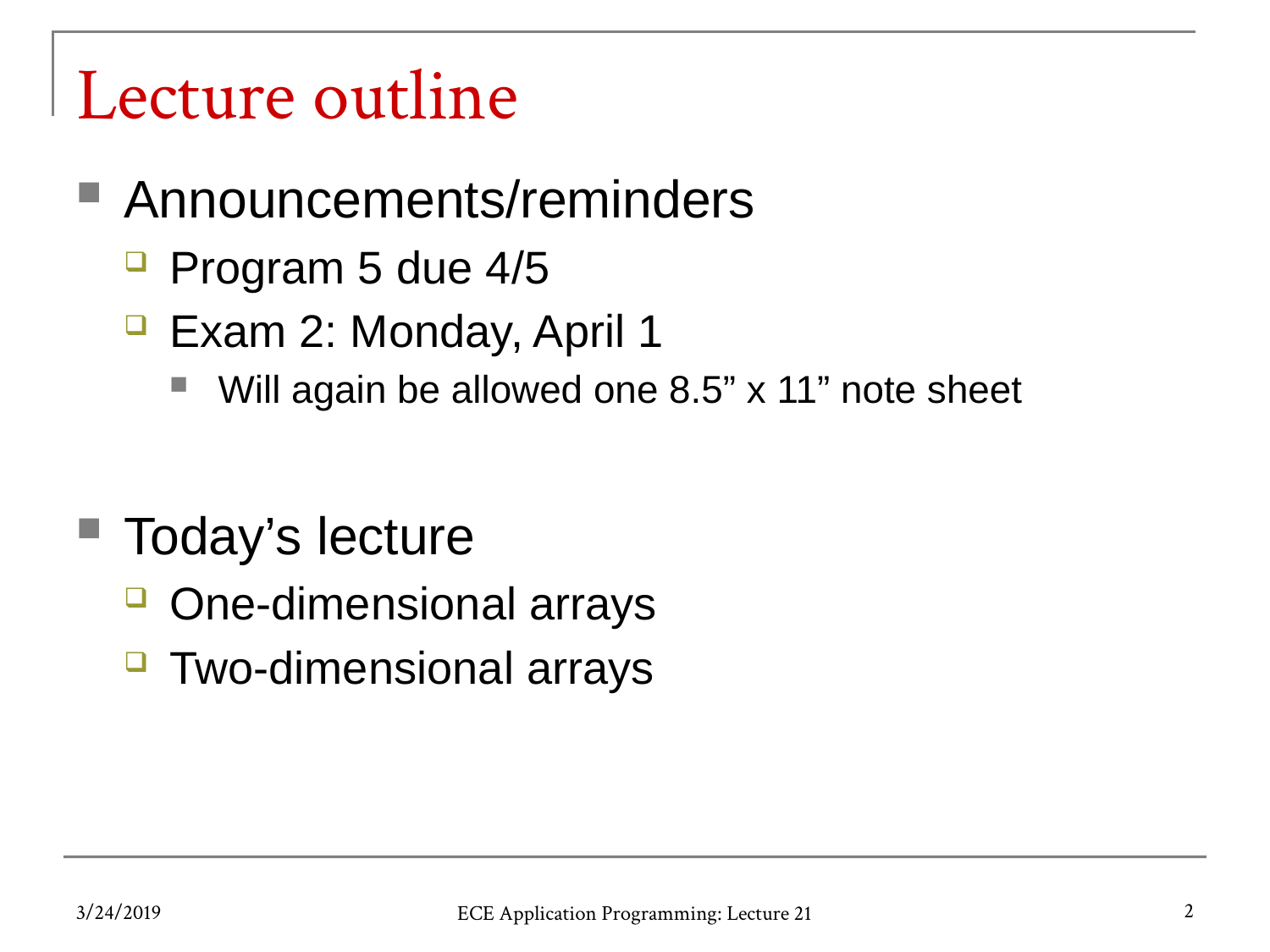

# Lecture outline
Announcements/reminders
Program 5 due 4/5
Exam 2: Monday, April 1
Will again be allowed one 8.5” x 11” note sheet

Today’s lecture
One-dimensional arrays
Two-dimensional arrays
3/24/2019
2
ECE Application Programming: Lecture 21